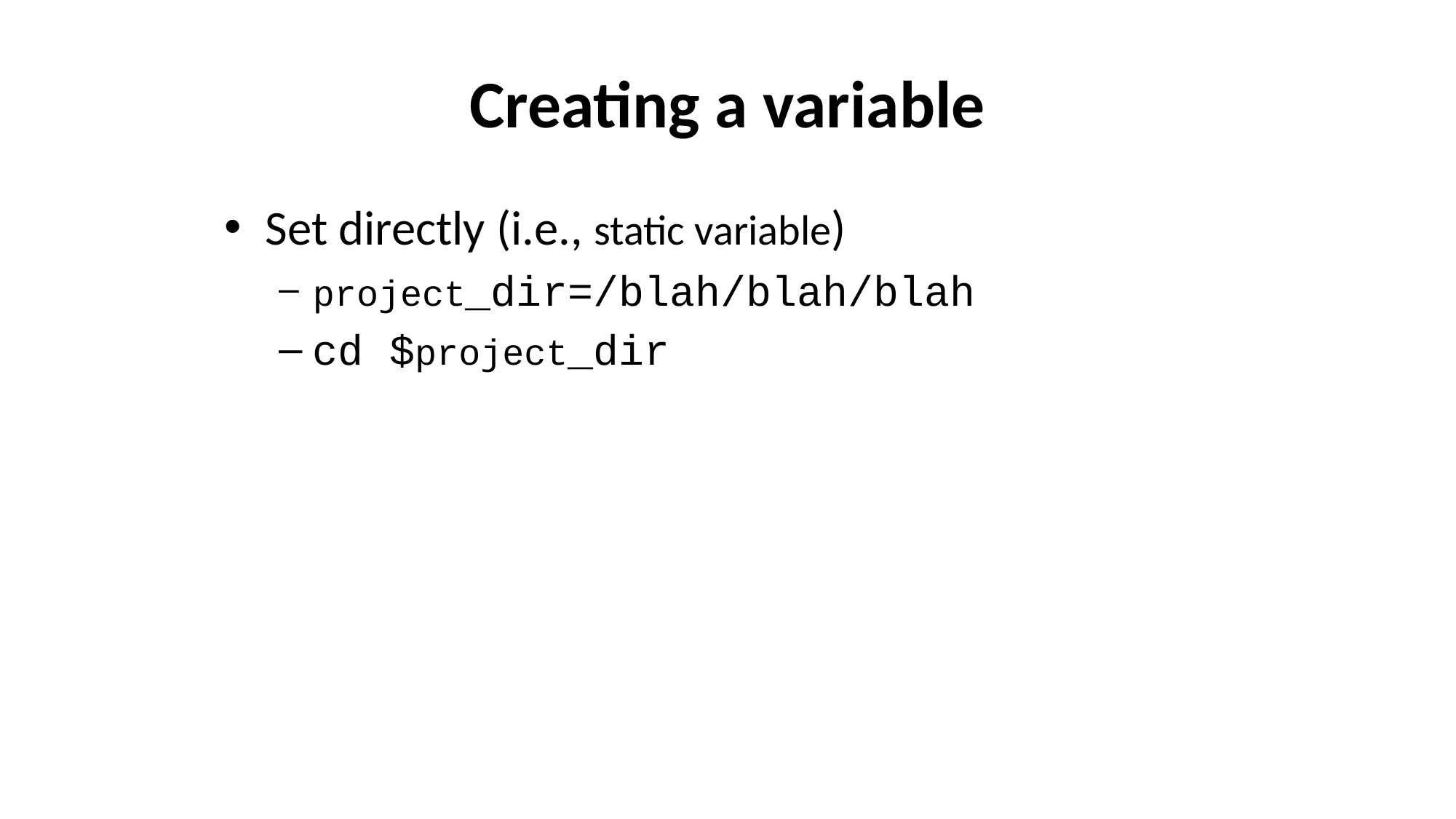

# Creating a variable
Set directly (i.e., static variable)
project_dir=/blah/blah/blah
cd $project_dir

Set dynamically
MTHYR=`date | awk '{print ($2$6)}'`
filename_${MTHYR}.tab